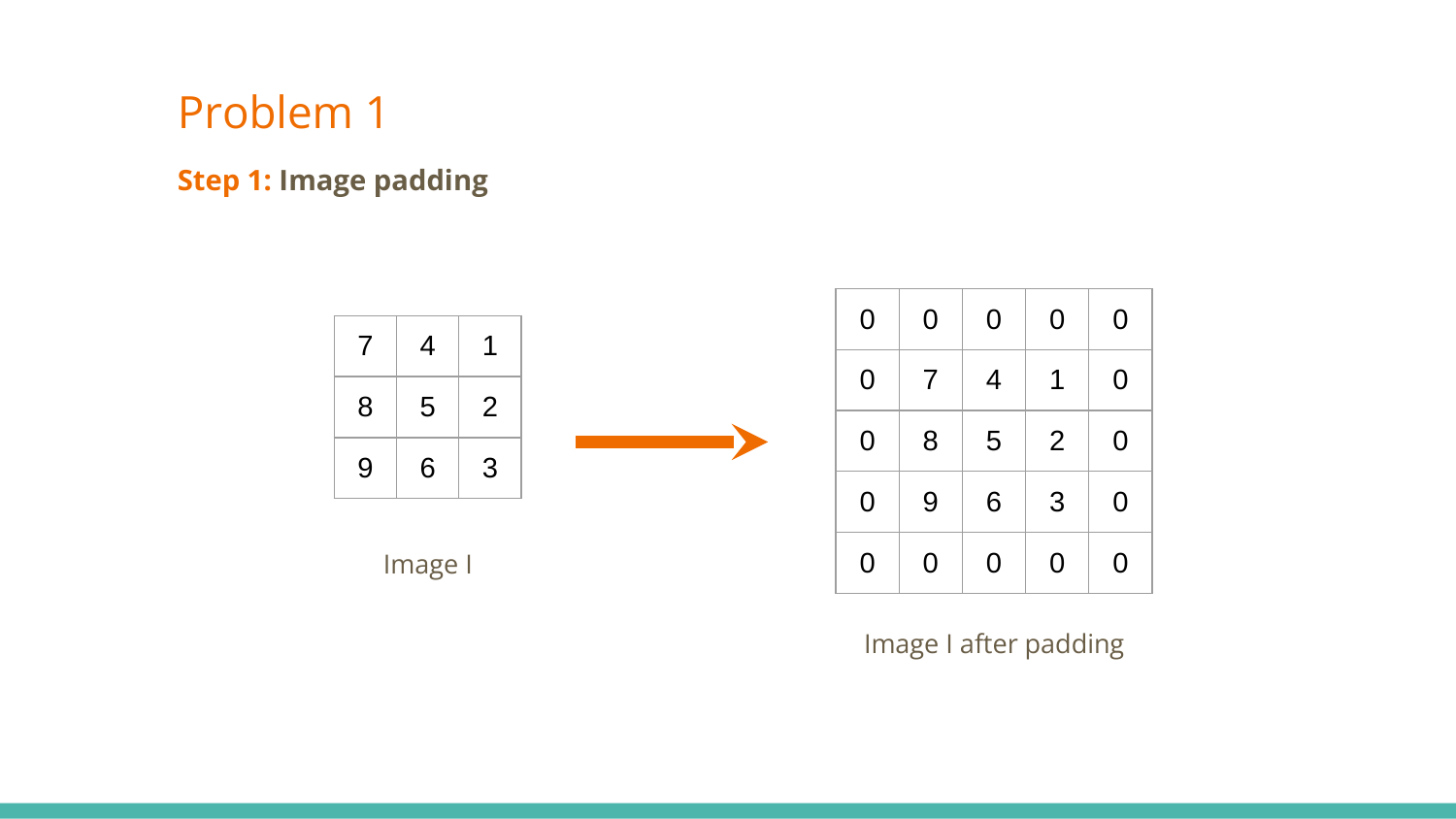

Problem 1
Step 1: Image padding
| 0 | 0 | 0 | 0 | 0 |
| --- | --- | --- | --- | --- |
| 0 | 7 | 4 | 1 | 0 |
| 0 | 8 | 5 | 2 | 0 |
| 0 | 9 | 6 | 3 | 0 |
| 0 | 0 | 0 | 0 | 0 |
| 7 | 4 | 1 |
| --- | --- | --- |
| 8 | 5 | 2 |
| 9 | 6 | 3 |
Image I
Image I after padding